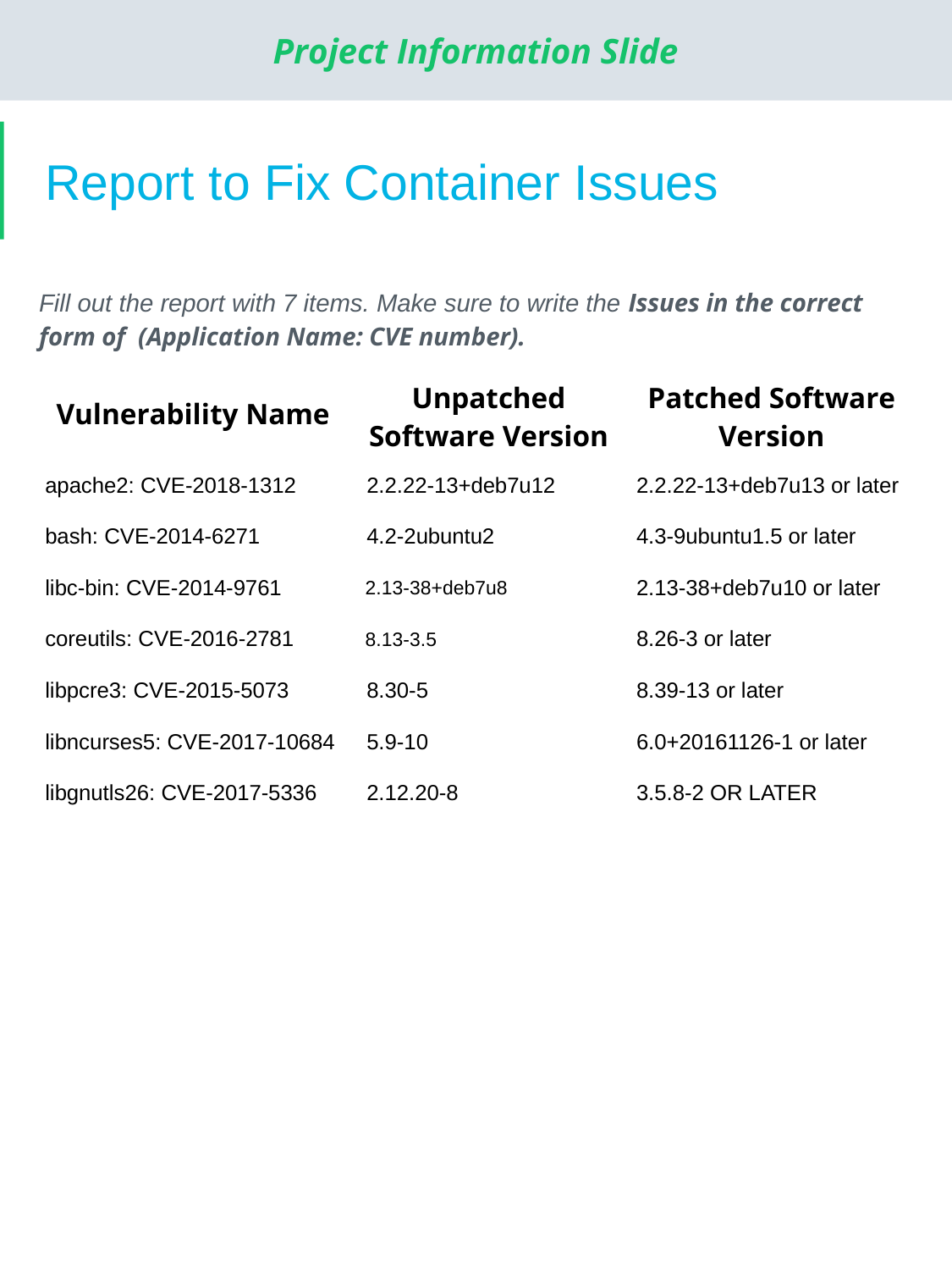

# Report to Fix Container Issues
Fill out the report with 7 items. Make sure to write the Issues in the correct form of  (Application Name: CVE number).
| Vulnerability Name | Unpatched Software Version | Patched Software Version |
| --- | --- | --- |
| apache2: CVE-2018-1312 | 2.2.22-13+deb7u12 | 2.2.22-13+deb7u13 or later |
| bash: CVE-2014-6271 | 4.2-2ubuntu2 | 4.3-9ubuntu1.5 or later |
| libc-bin: CVE-2014-9761 | 2.13-38+deb7u8 | 2.13-38+deb7u10 or later |
| coreutils: CVE-2016-2781 | 8.13-3.5 | 8.26-3 or later |
| libpcre3: CVE-2015-5073 | 8.30-5 | 8.39-13 or later |
| libncurses5: CVE-2017-10684 | 5.9-10 | 6.0+20161126-1 or later |
| libgnutls26: CVE-2017-5336 | 2.12.20-8 | 3.5.8-2 OR LATER |